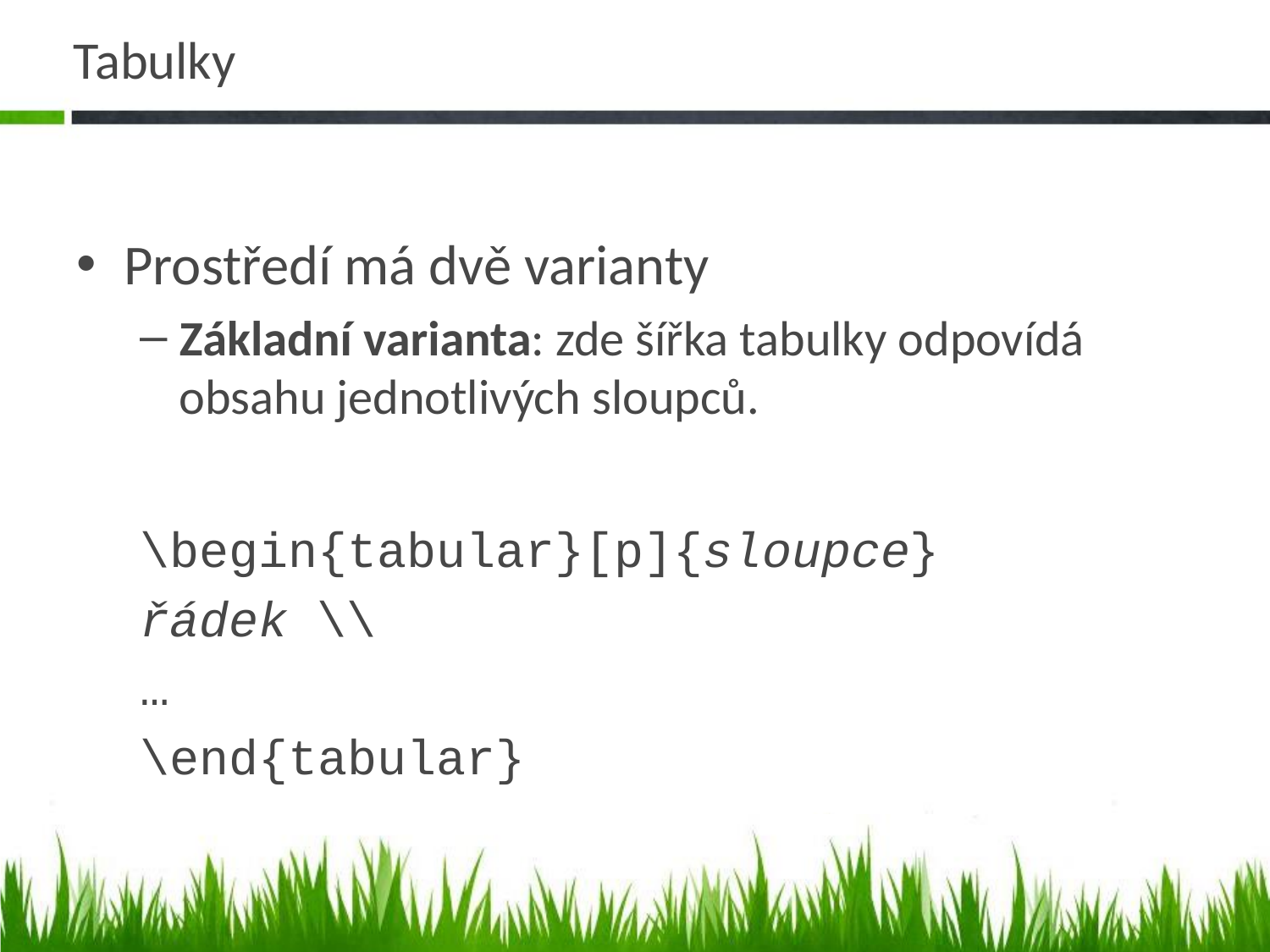

# Tabulky
Prostředí má dvě varianty
Základní varianta: zde šířka tabulky odpovídá obsahu jednotlivých sloupců.

\begin{tabular}[p]{sloupce}
řádek \\
…
\end{tabular}